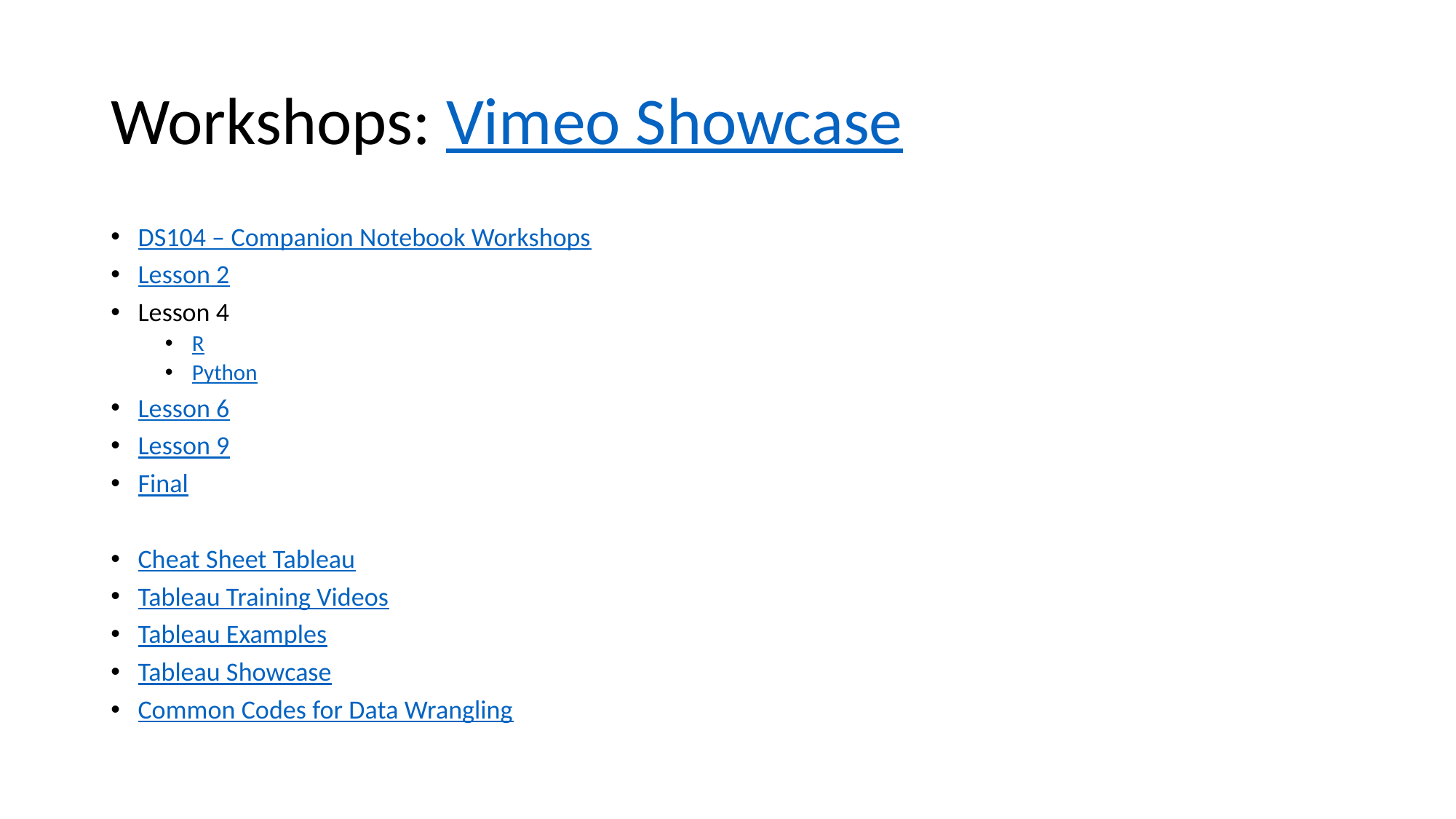

# Workshops: Vimeo Showcase
DS104 – Companion Notebook Workshops
Lesson 2
Lesson 4
R
Python
Lesson 6
Lesson 9
Final

Cheat Sheet Tableau
Tableau Training Videos
Tableau Examples
Tableau Showcase
Common Codes for Data Wrangling